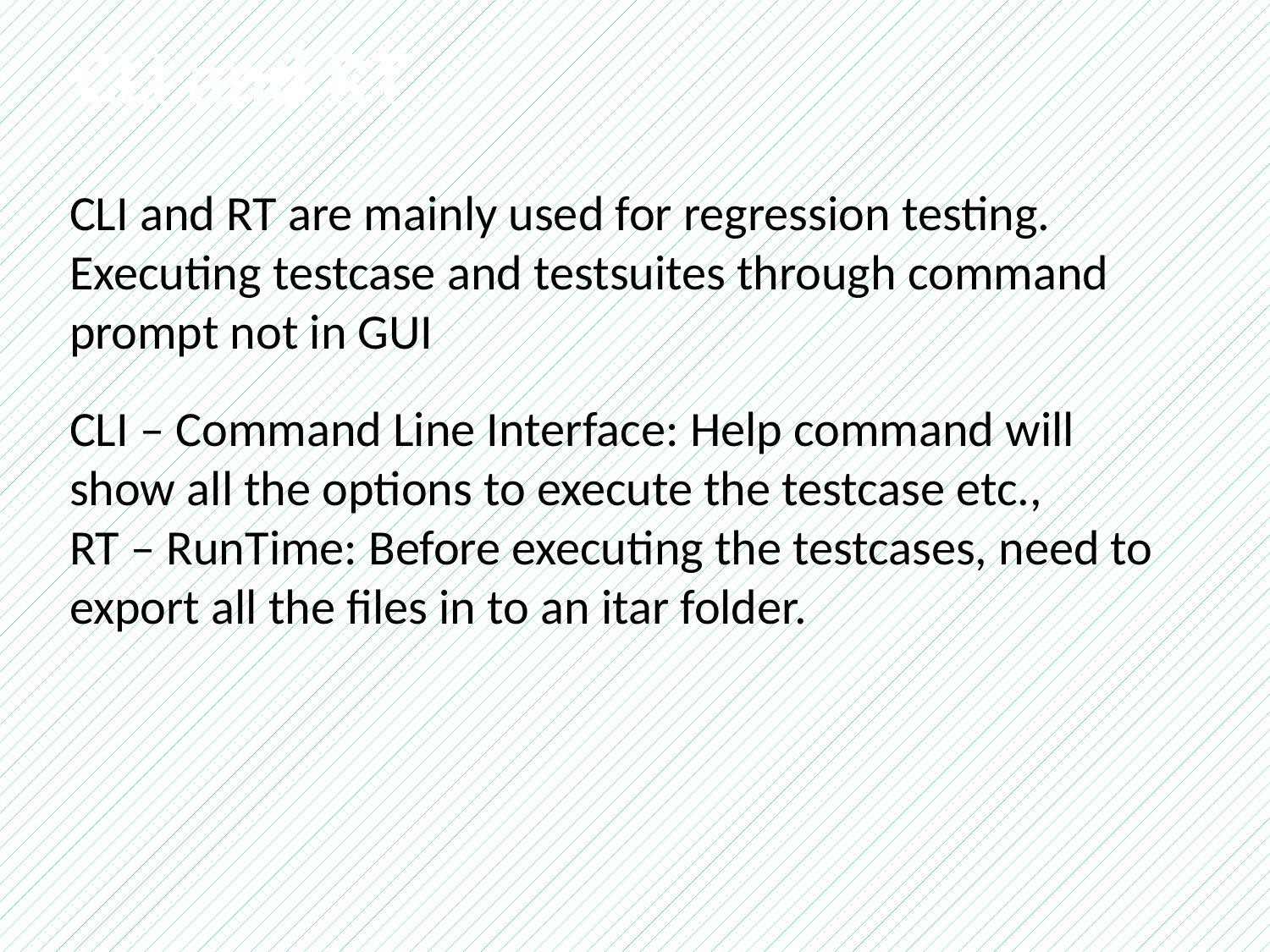

CLI and RT
CLI and RT are mainly used for regression testing. Executing testcase and testsuites through command prompt not in GUI

CLI – Command Line Interface: Help command will show all the options to execute the testcase etc.,
RT – RunTime: Before executing the testcases, need to export all the files in to an itar folder.